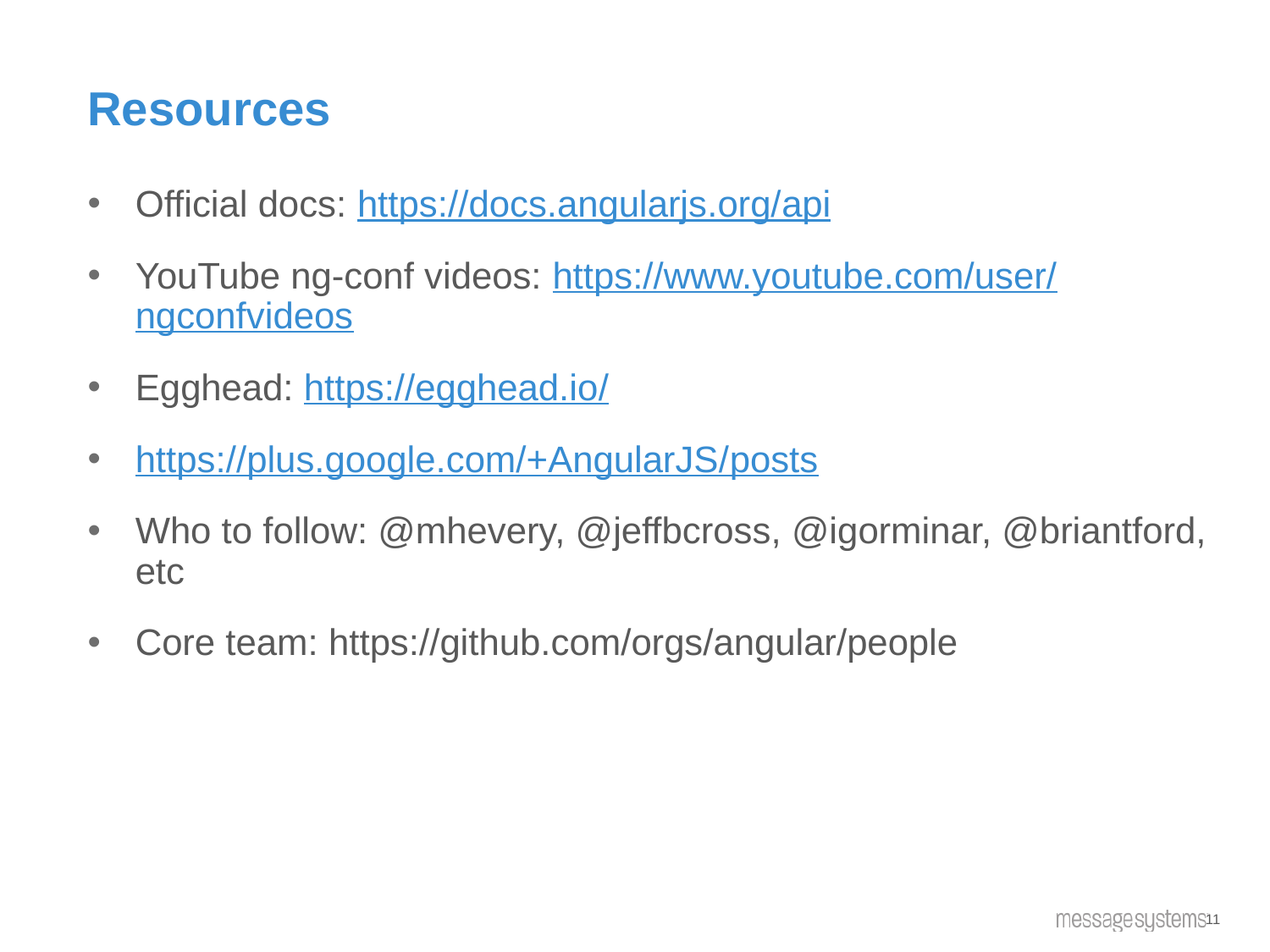

# Resources
Official docs: https://docs.angularjs.org/api
YouTube ng-conf videos: https://www.youtube.com/user/ngconfvideos
Egghead: https://egghead.io/
https://plus.google.com/+AngularJS/posts
Who to follow: @mhevery, @jeffbcross, @igorminar, @briantford, etc
Core team: https://github.com/orgs/angular/people